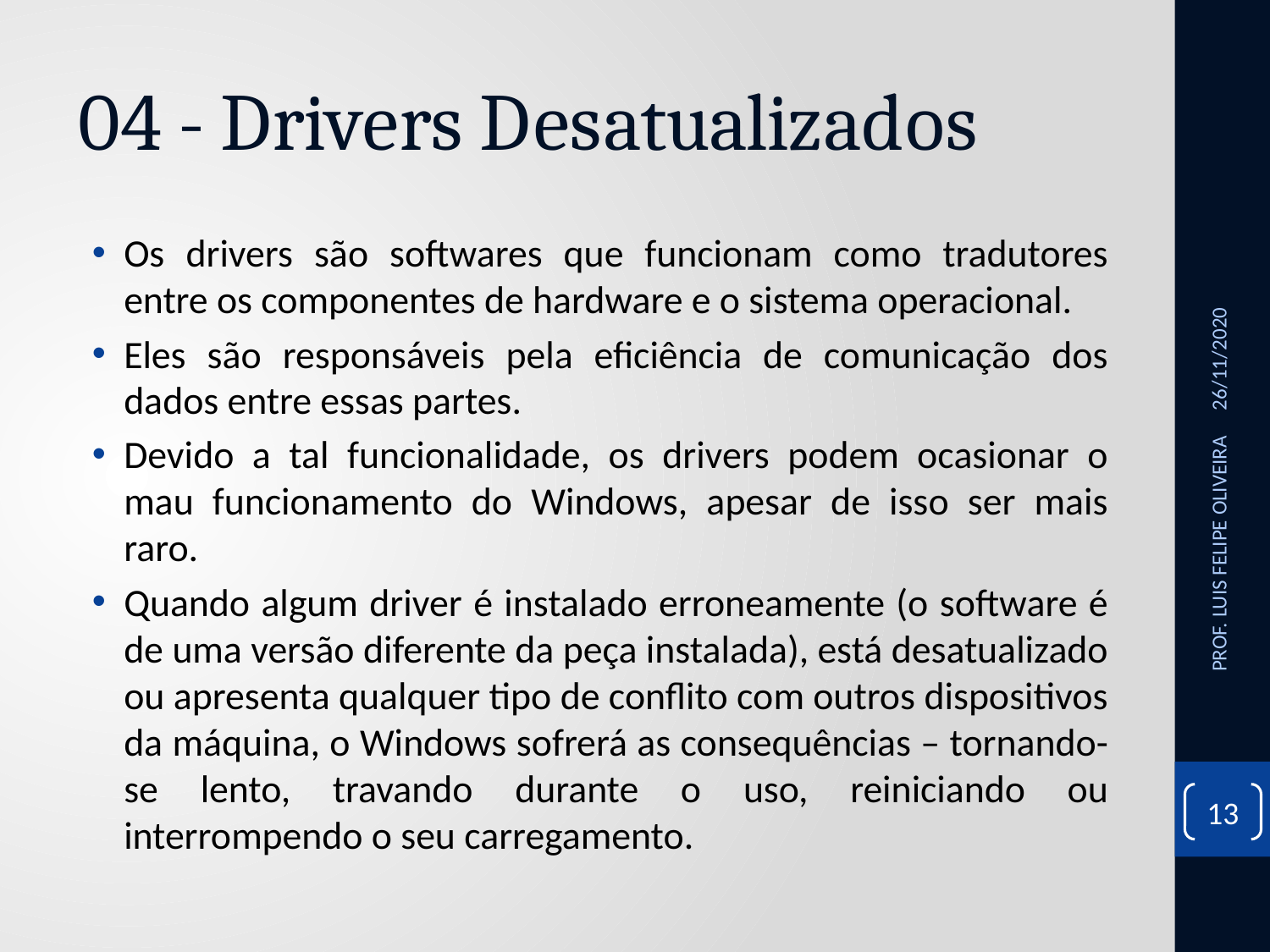

# 04 - Drivers Desatualizados
Os drivers são softwares que funcionam como tradutores entre os componentes de hardware e o sistema operacional.
Eles são responsáveis pela eficiência de comunicação dos dados entre essas partes.
Devido a tal funcionalidade, os drivers podem ocasionar o mau funcionamento do Windows, apesar de isso ser mais raro.
Quando algum driver é instalado erroneamente (o software é de uma versão diferente da peça instalada), está desatualizado ou apresenta qualquer tipo de conflito com outros dispositivos da máquina, o Windows sofrerá as consequências – tornando-se lento, travando durante o uso, reiniciando ou interrompendo o seu carregamento.
26/11/2020
PROF. LUIS FELIPE OLIVEIRA
13